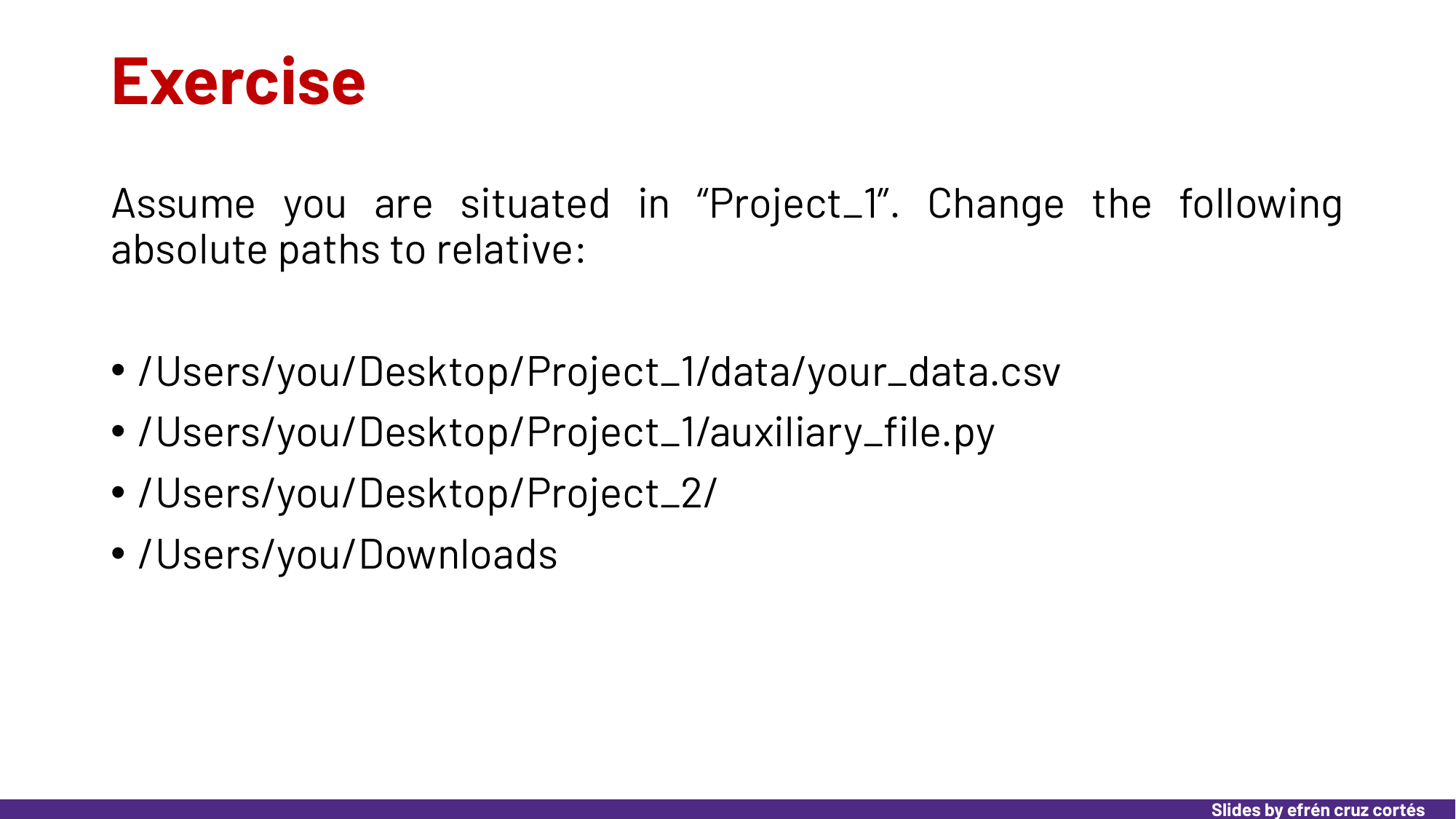

# Exercise
Assume you are situated in “Project_1”. Change the following absolute paths to relative:

/Users/you/Desktop/Project_1/data/your_data.csv
/Users/you/Desktop/Project_1/auxiliary_file.py
/Users/you/Desktop/Project_2/
/Users/you/Downloads